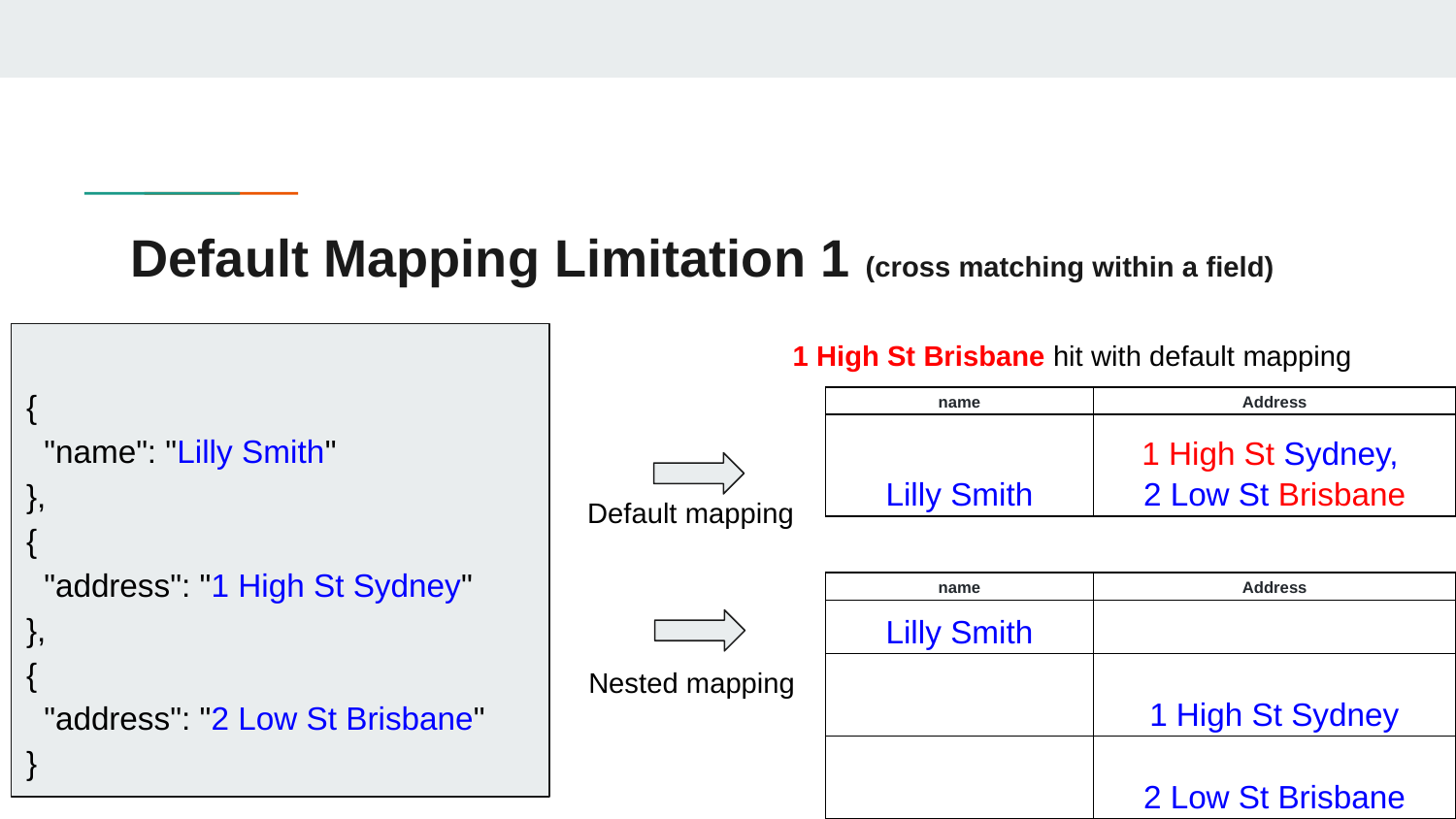

# Default Mapping Limitation 1 (cross matching within a field)

1 High St Brisbane hit with default mapping
| name | Address |
| --- | --- |
| Lilly Smith | 1 High St Sydney, 2 Low St Brisbane |

    {
      "name": "Lilly Smith"
    },
    {
      "address": "1 High St Sydney"
    },
    {
      "address": "2 Low St Brisbane"
    }

Default mapping
| name | Address |
| --- | --- |
| Lilly Smith |  |
|  | 1 High St Sydney |
|  | 2 Low St Brisbane |

Nested mapping